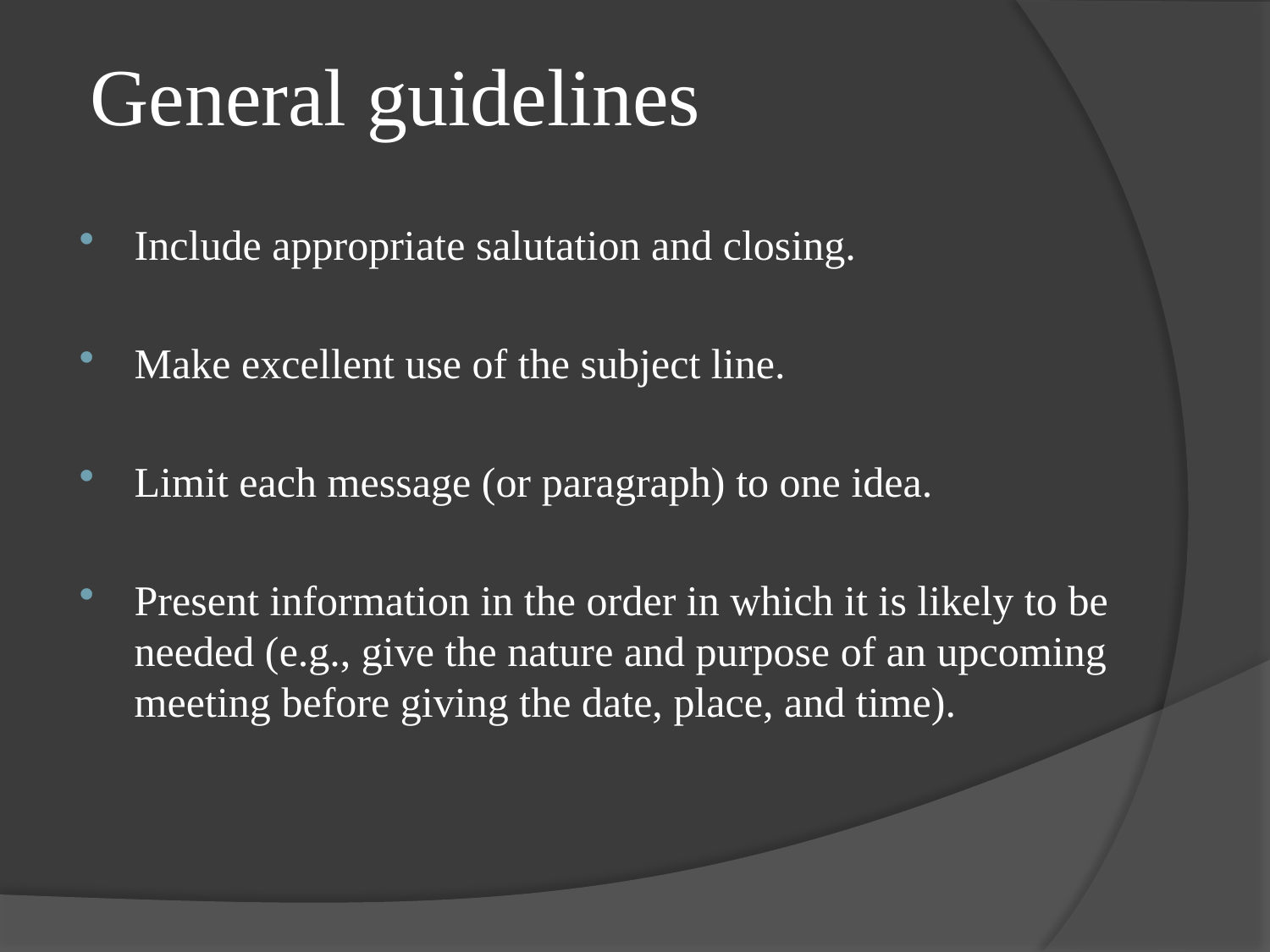

# General guidelines
Include appropriate salutation and closing.

Make excellent use of the subject line.

Limit each message (or paragraph) to one idea.

Present information in the order in which it is likely to be needed (e.g., give the nature and purpose of an upcoming meeting before giving the date, place, and time).